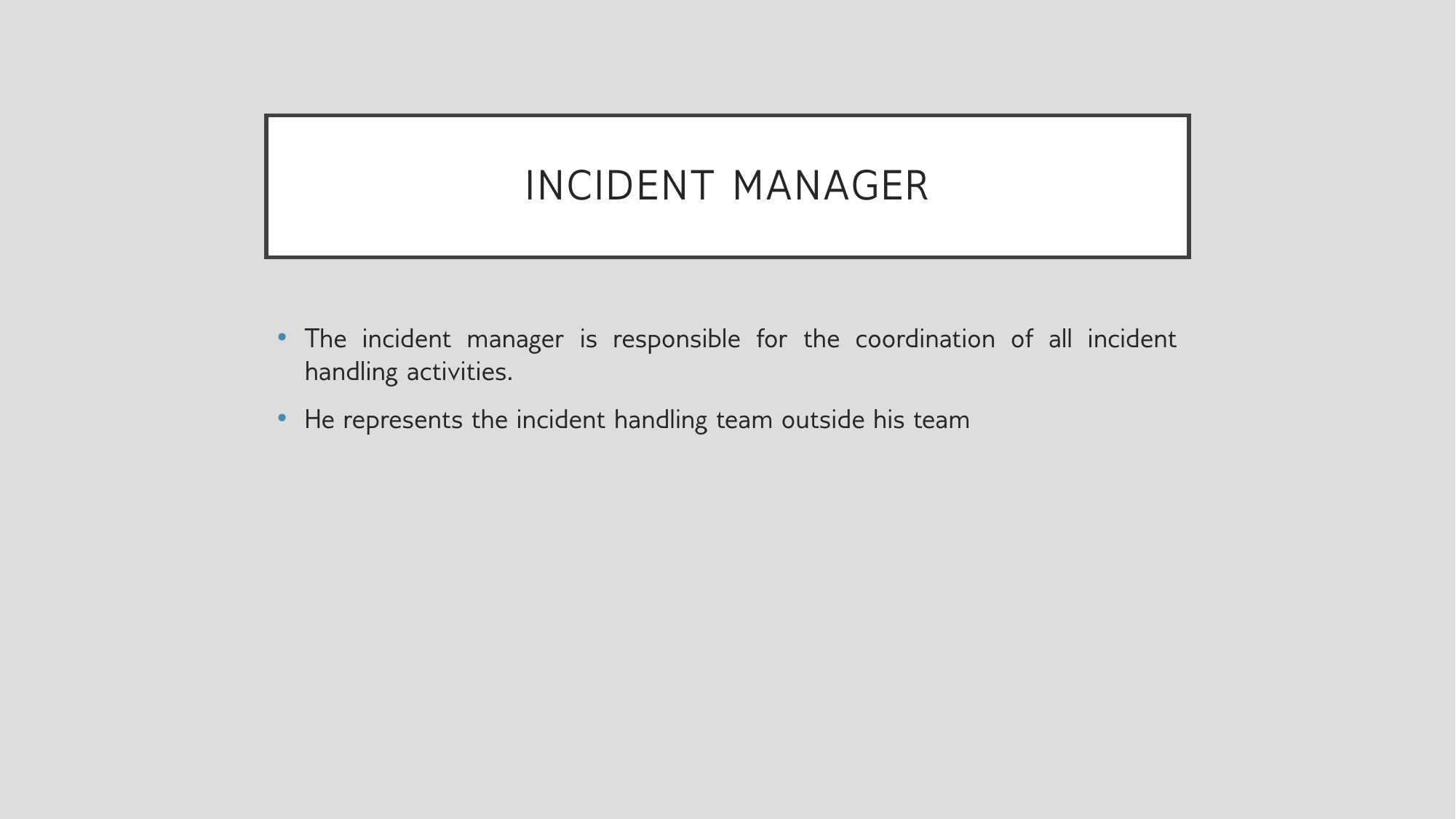

# Incident Manager
The incident manager is responsible for the coordination of all incident handling activities.
He represents the incident handling team outside his team